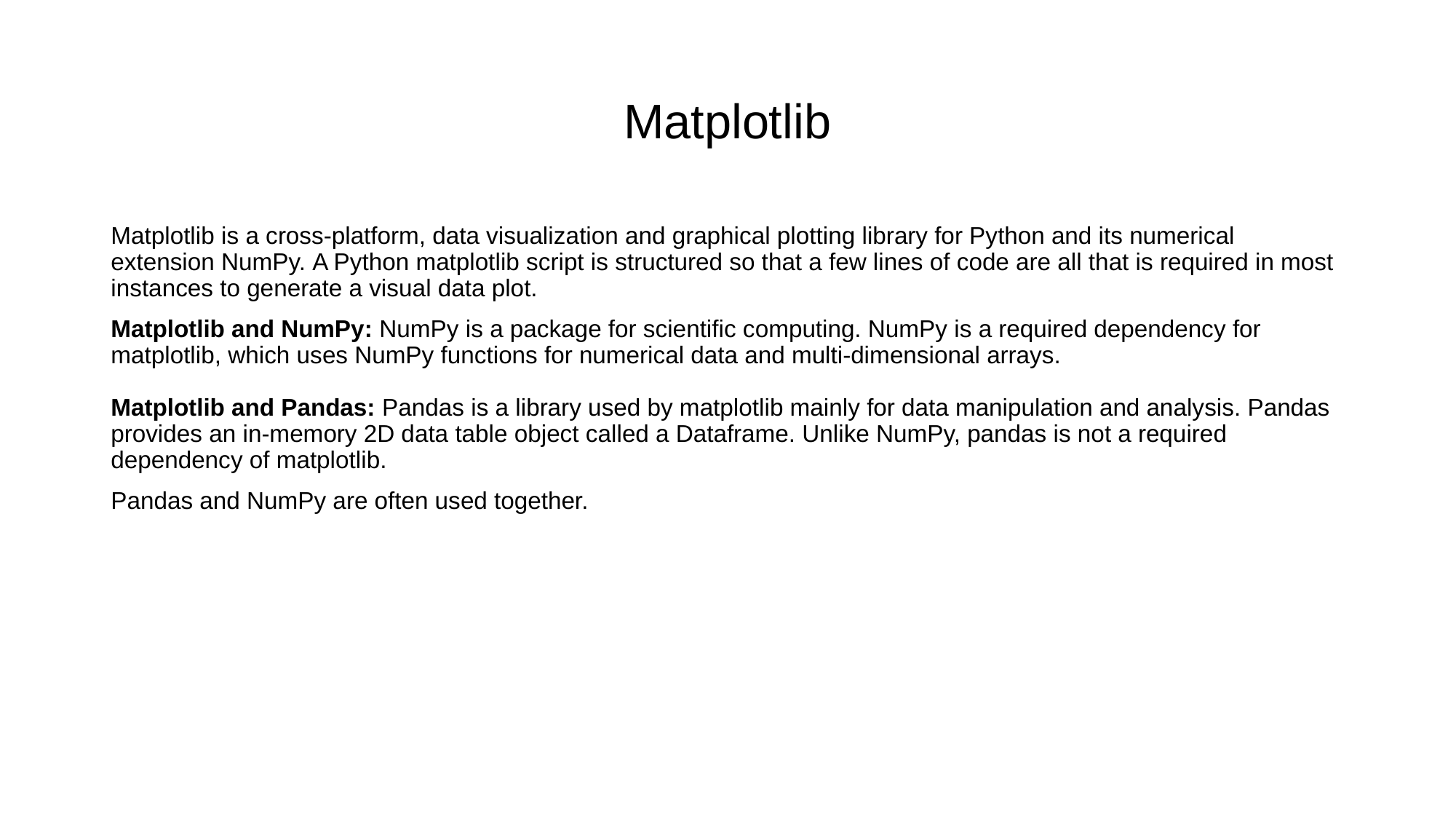

# Matplotlib
Matplotlib is a cross-platform, data visualization and graphical plotting library for Python and its numerical extension NumPy. A Python matplotlib script is structured so that a few lines of code are all that is required in most instances to generate a visual data plot.
Matplotlib and NumPy: NumPy is a package for scientific computing. NumPy is a required dependency for matplotlib, which uses NumPy functions for numerical data and multi-dimensional arrays.
Matplotlib and Pandas: Pandas is a library used by matplotlib mainly for data manipulation and analysis. Pandas provides an in-memory 2D data table object called a Dataframe. Unlike NumPy, pandas is not a required dependency of matplotlib.
Pandas and NumPy are often used together.